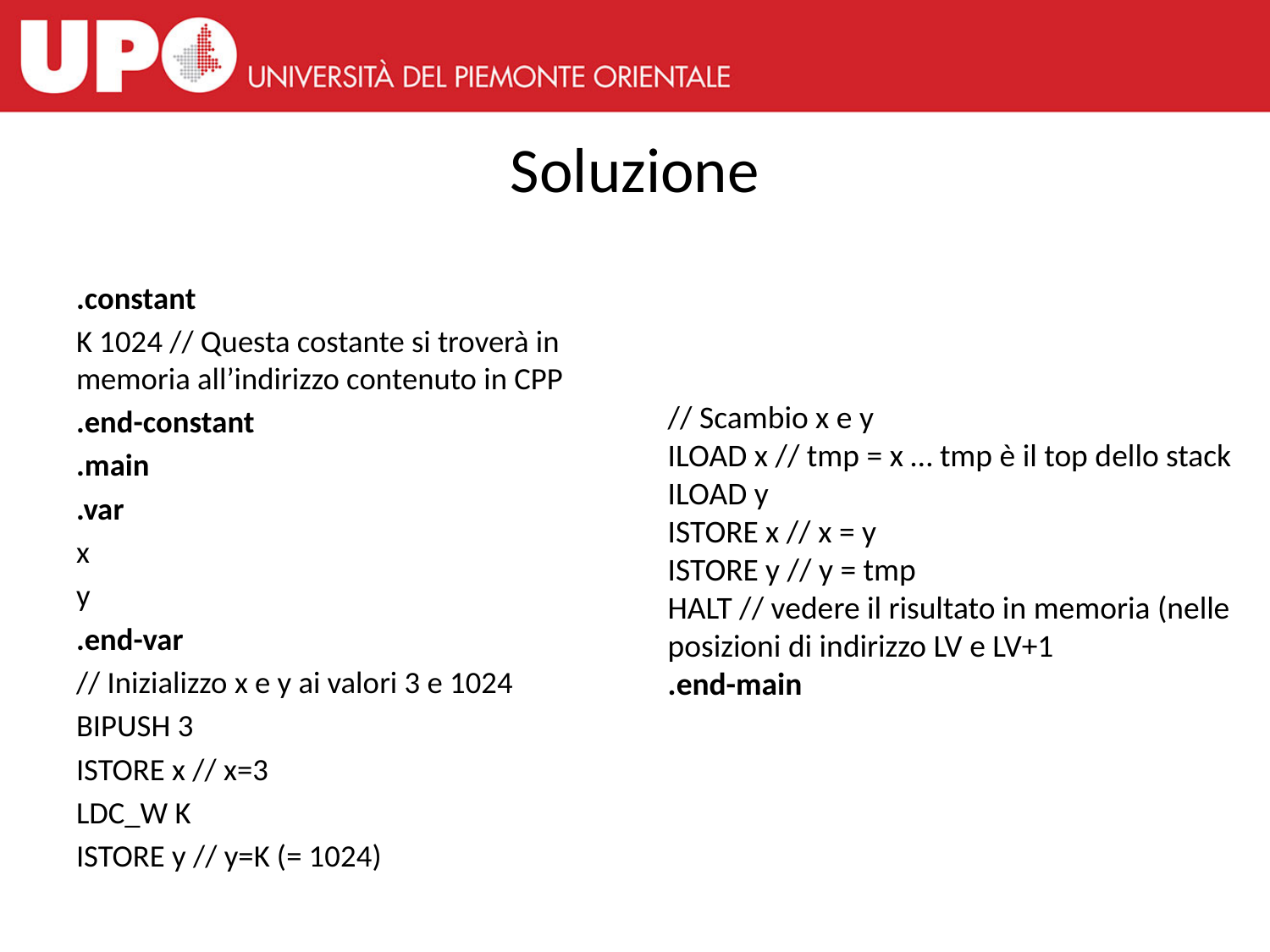

# Soluzione
.constant
K 1024 // Questa costante si troverà in memoria all’indirizzo contenuto in CPP
.end-constant
.main
.var
x
y
.end-var
// Inizializzo x e y ai valori 3 e 1024
BIPUSH 3
ISTORE x // x=3
LDC_W K
ISTORE y // y=K (= 1024)
// Scambio x e y
ILOAD x // tmp = x … tmp è il top dello stack
ILOAD y
ISTORE x // x = y
ISTORE y // y = tmp
HALT // vedere il risultato in memoria (nelle posizioni di indirizzo LV e LV+1
.end-main